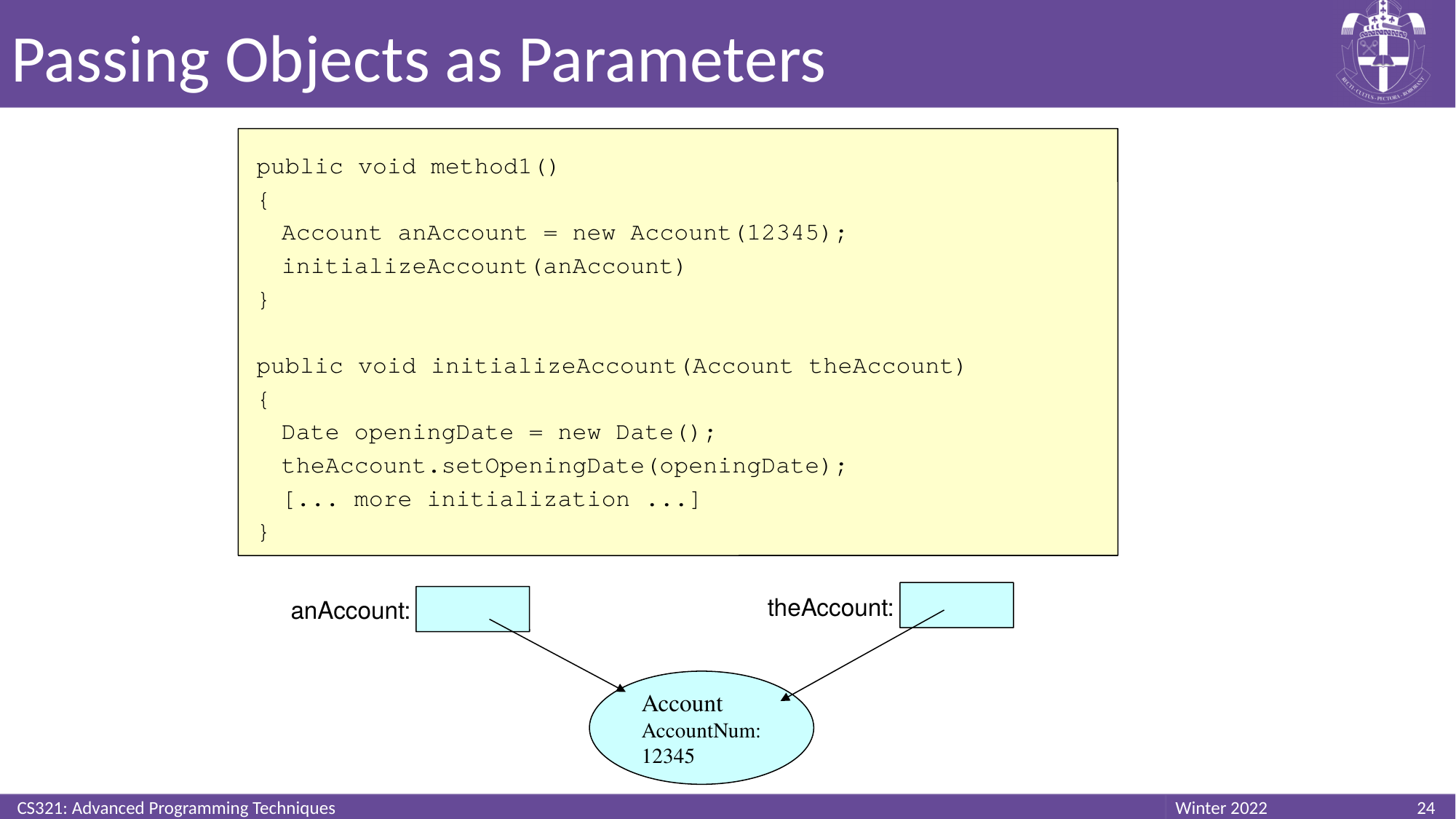

# Passing Objects as Parameters

public void method1()
{
	Account anAccount = new Account(12345);
	initializeAccount(anAccount)
}

public void initializeAccount(Account theAccount)
{
	Date openingDate = new Date();
	theAccount.setOpeningDate(openingDate);
	[... more initialization ...]
}

theAccount:
anAccount:

Account
AccountNum: 12345
CS321: Advanced Programming Techniques
24
Winter 2022